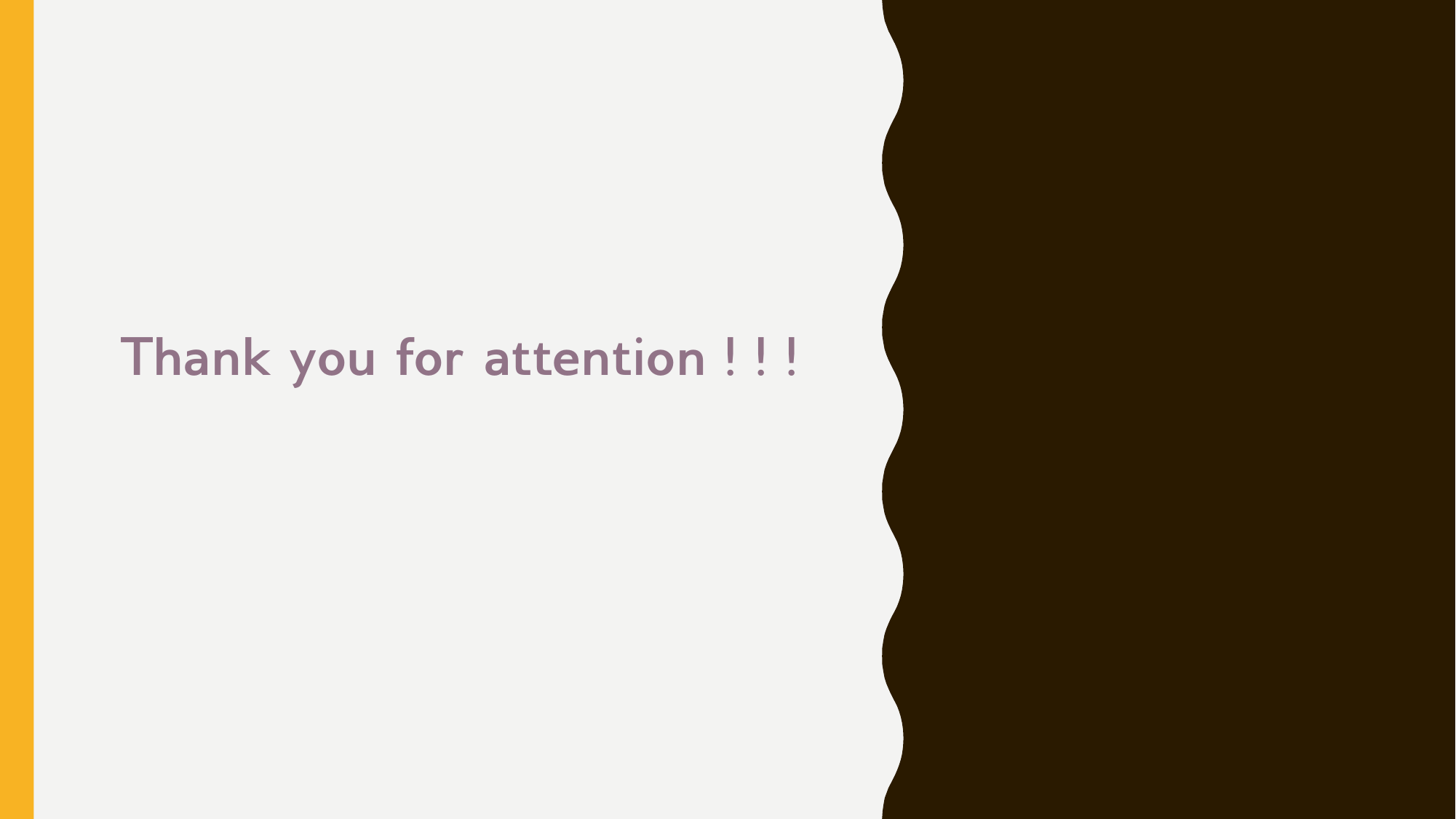

# Thank you for attention ! ! !